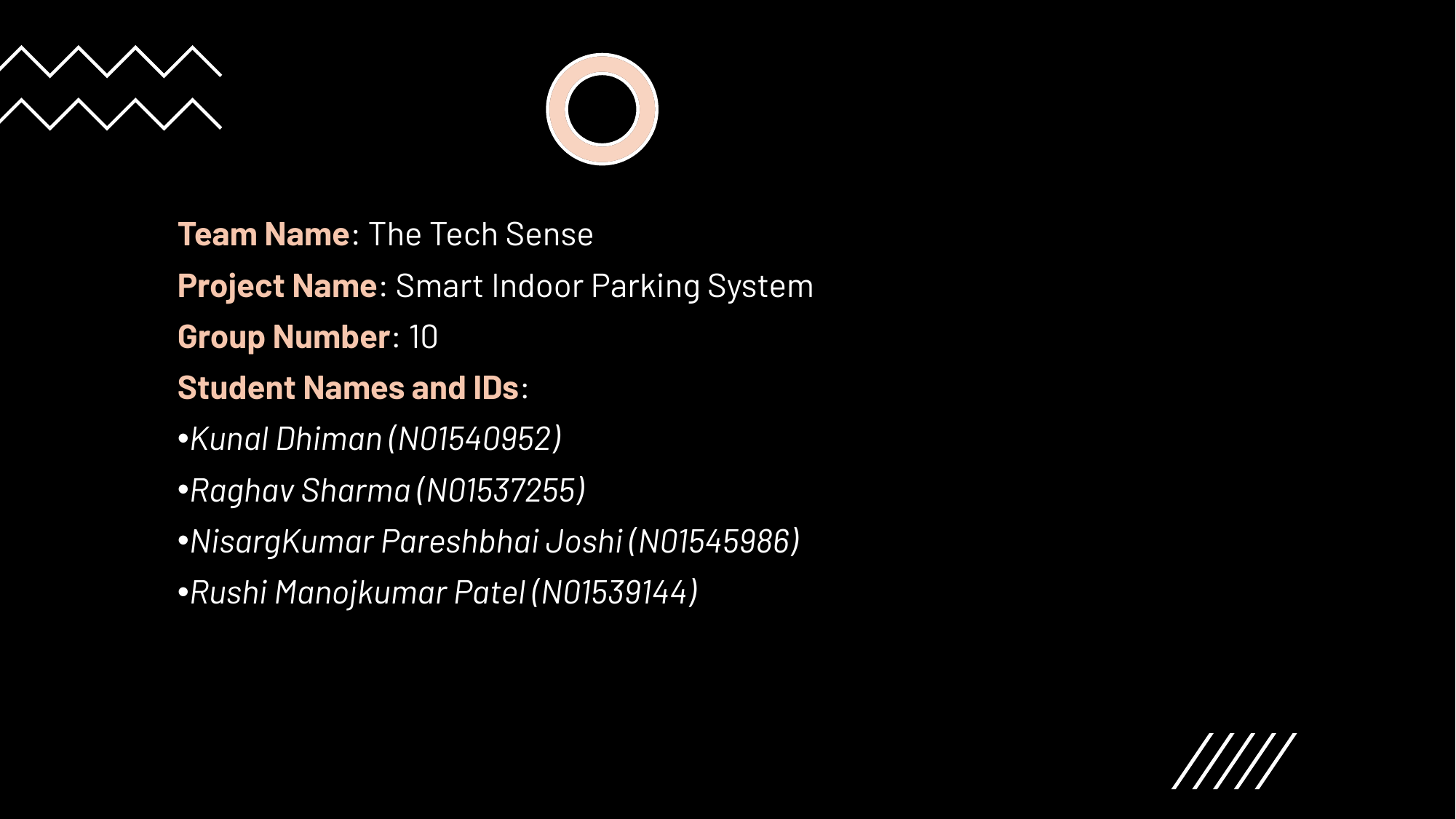

Team Name: The Tech Sense
Project Name: Smart Indoor Parking System
Group Number: 10
Student Names and IDs:
Kunal Dhiman (N01540952)
Raghav Sharma (N01537255)
NisargKumar Pareshbhai Joshi (N01545986)
Rushi Manojkumar Patel (N01539144)